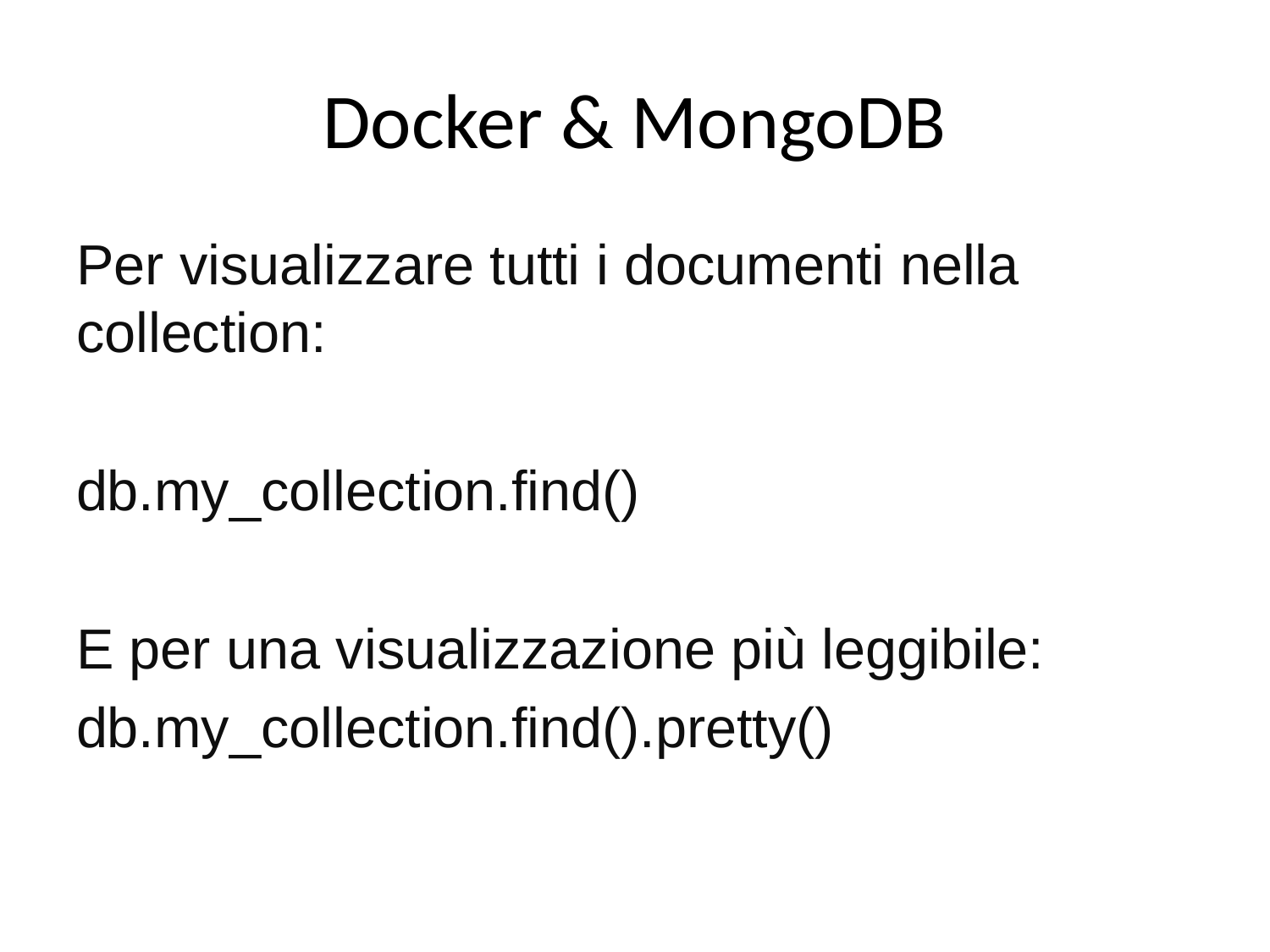

# Docker & MongoDB
Per visualizzare tutti i documenti nella collection:

db.my_collection.find()

E per una visualizzazione più leggibile:
db.my_collection.find().pretty()